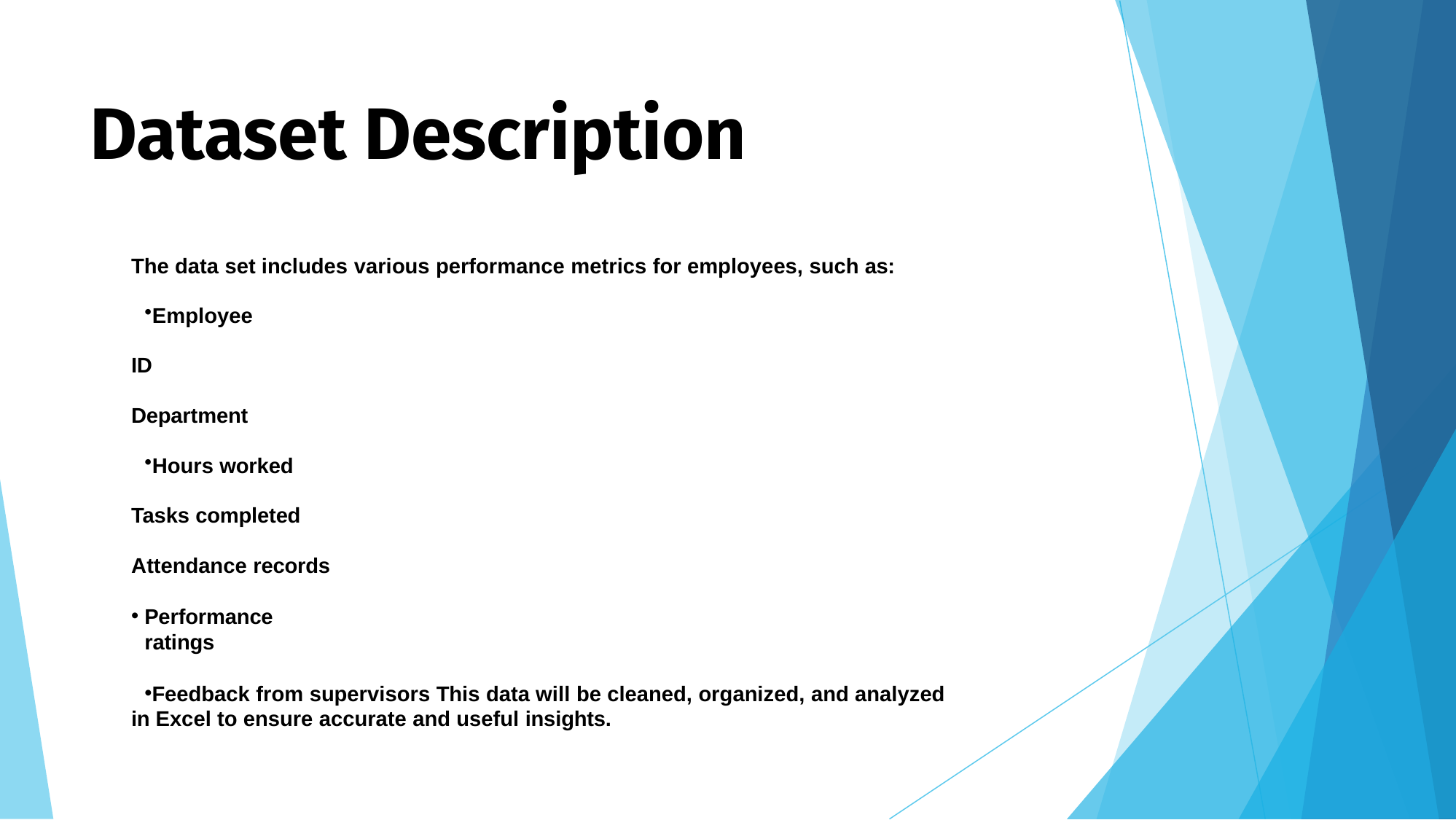

# Dataset Description
The data set includes various performance metrics for employees, such as:
Employee ID Department
Hours worked Tasks completed Attendance records

Performance ratings

Feedback from supervisors This data will be cleaned, organized, and analyzed in Excel to ensure accurate and useful insights.